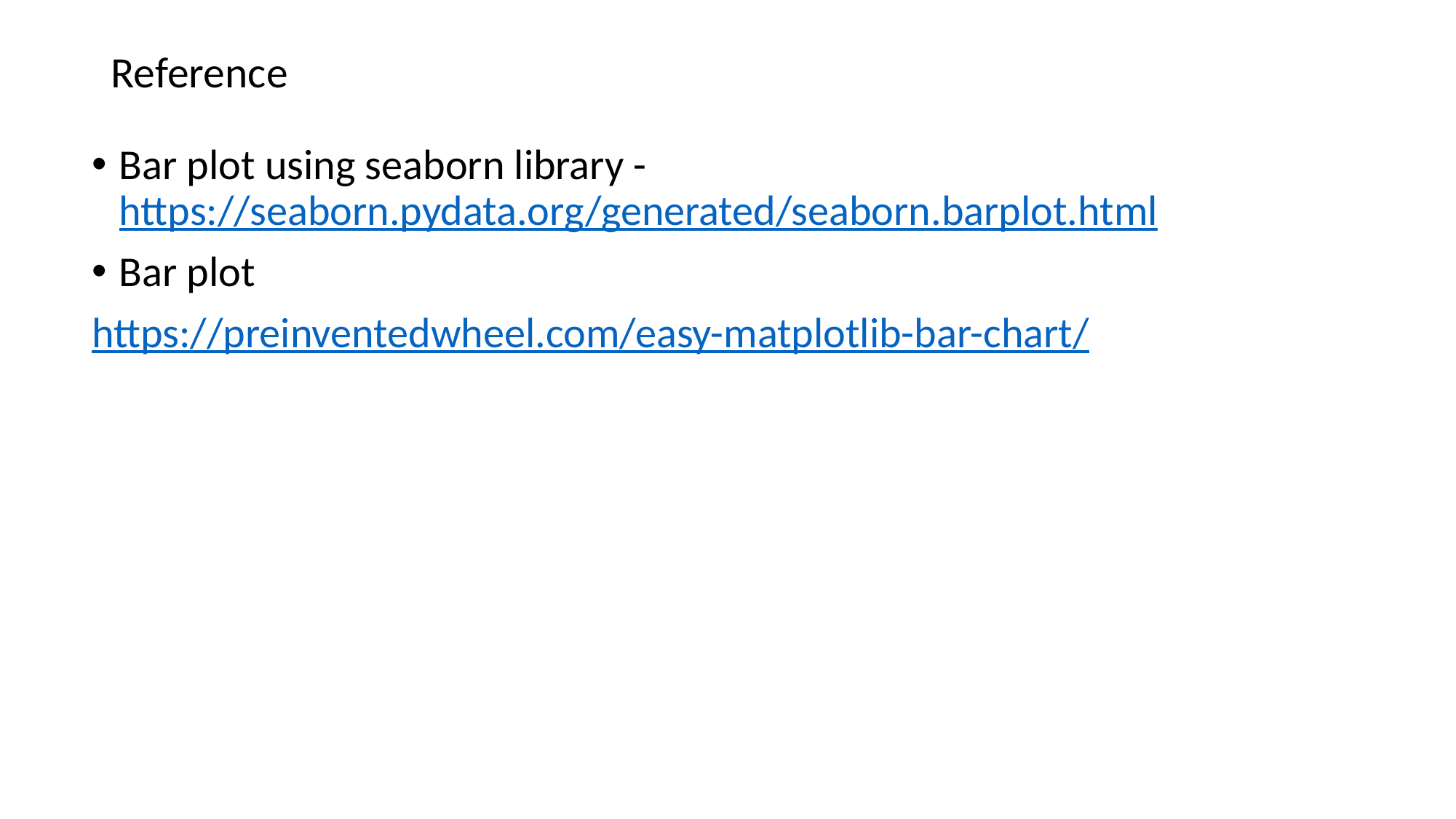

# Reference
Bar plot using seaborn library - https://seaborn.pydata.org/generated/seaborn.barplot.html
Bar plot
https://preinventedwheel.com/easy-matplotlib-bar-chart/